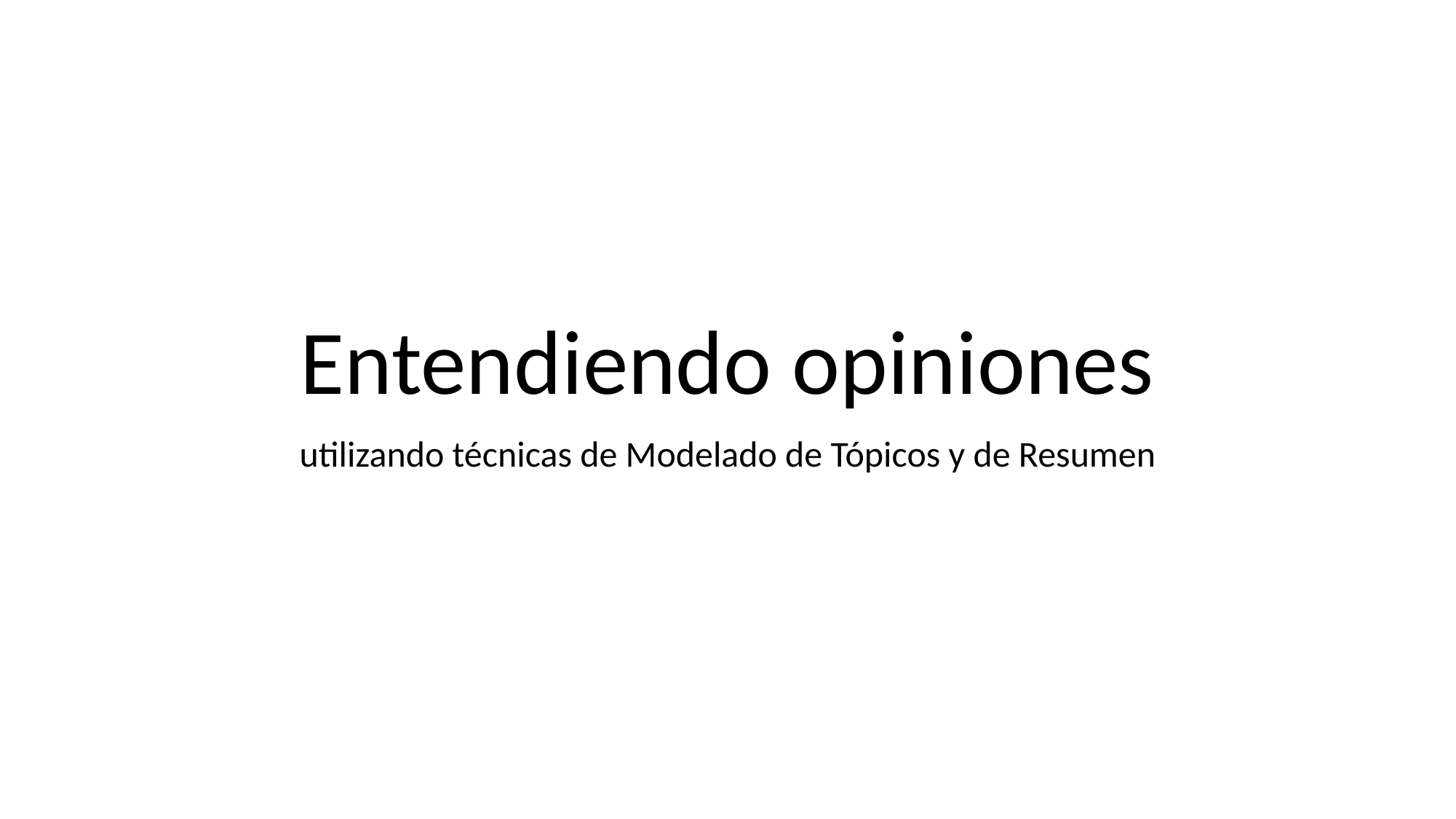

# Entendiendo opiniones
utilizando técnicas de Modelado de Tópicos y de Resumen